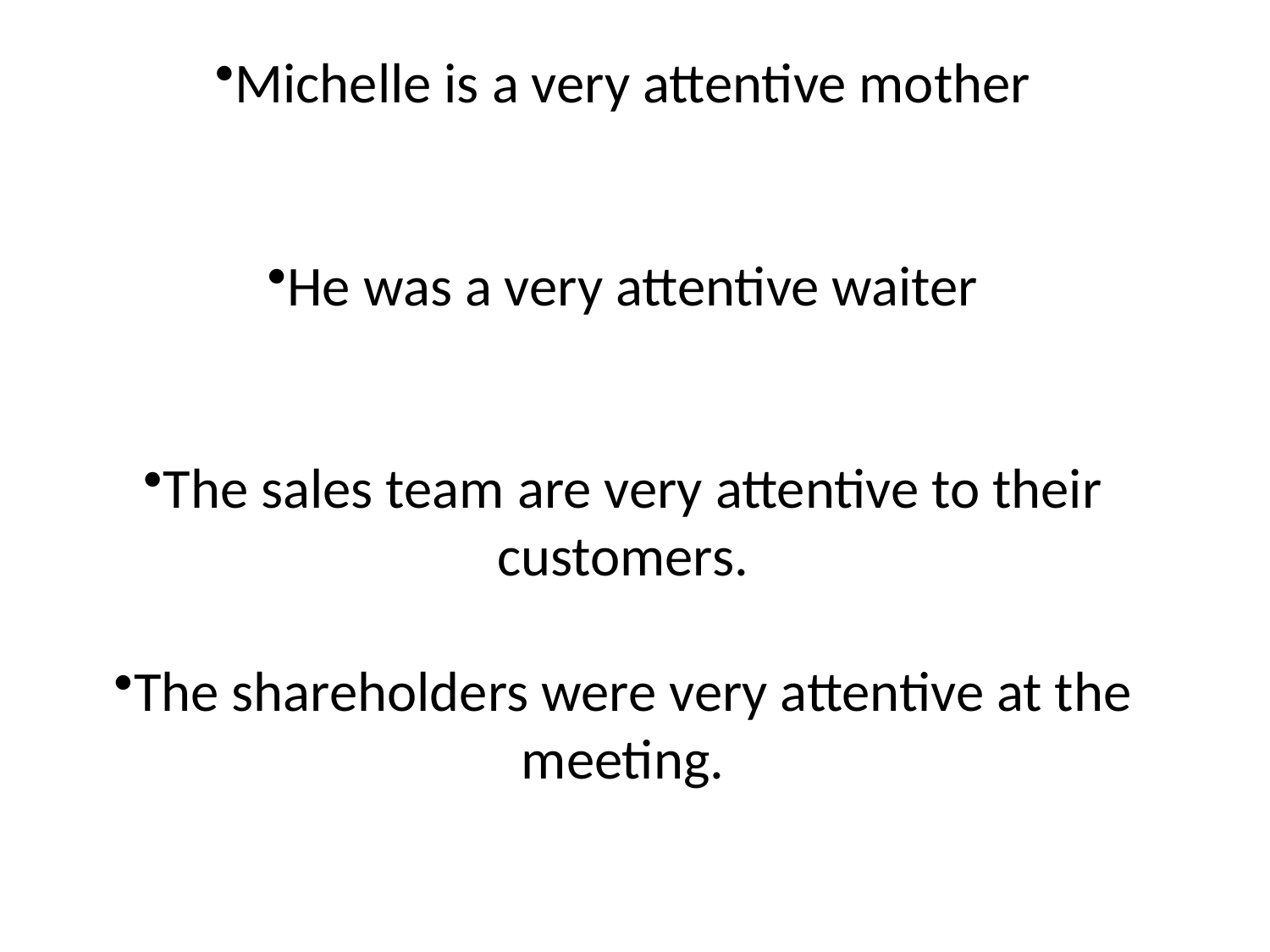

Michelle is a very attentive mother

He was a very attentive waiter

The sales team are very attentive to their customers.

The shareholders were very attentive at the meeting.